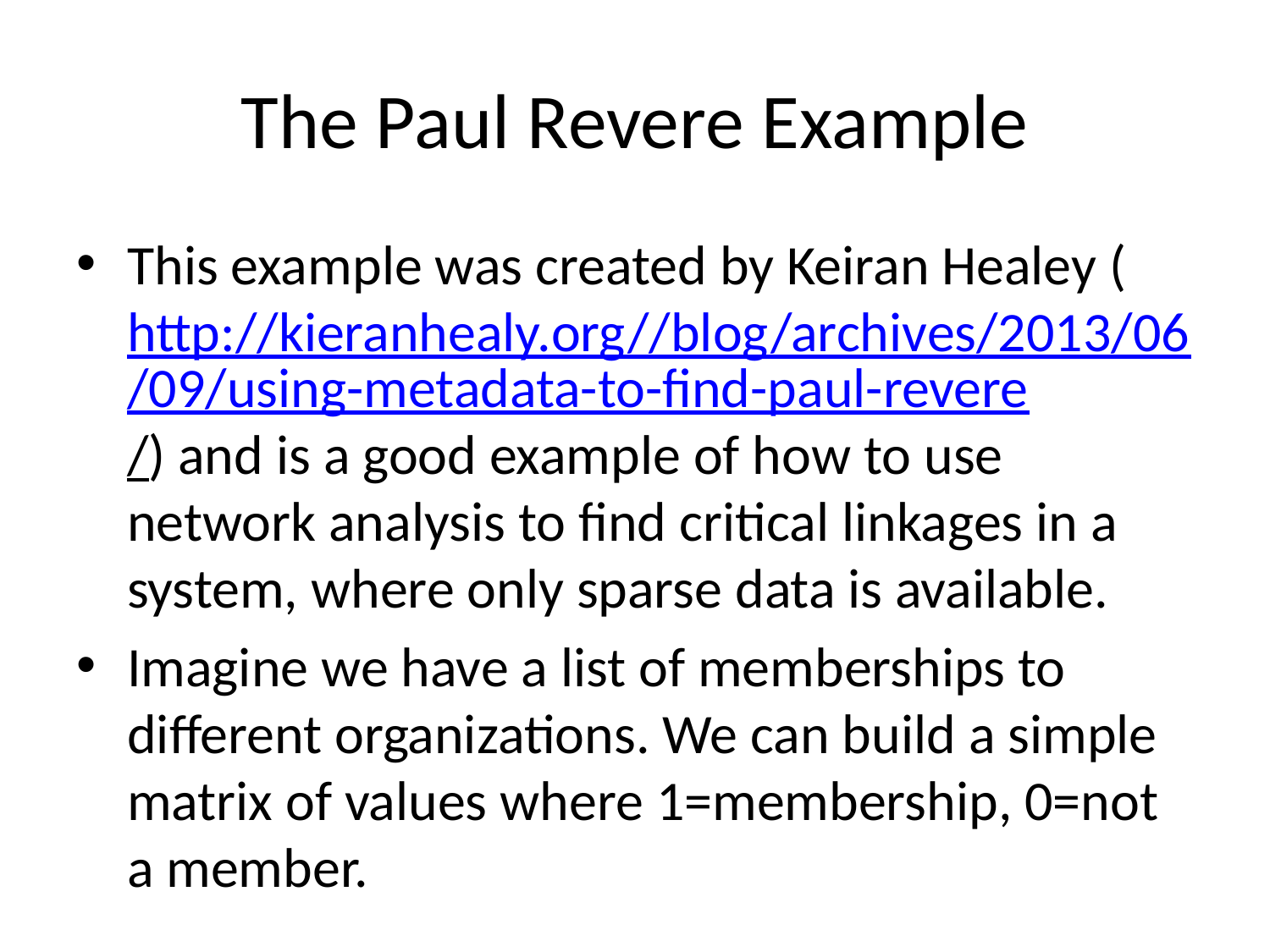

# The Paul Revere Example
This example was created by Keiran Healey (http://kieranhealy.org//blog/archives/2013/06/09/using-metadata-to-find-paul-revere/) and is a good example of how to use network analysis to find critical linkages in a system, where only sparse data is available.
Imagine we have a list of memberships to different organizations. We can build a simple matrix of values where 1=membership, 0=not a member.